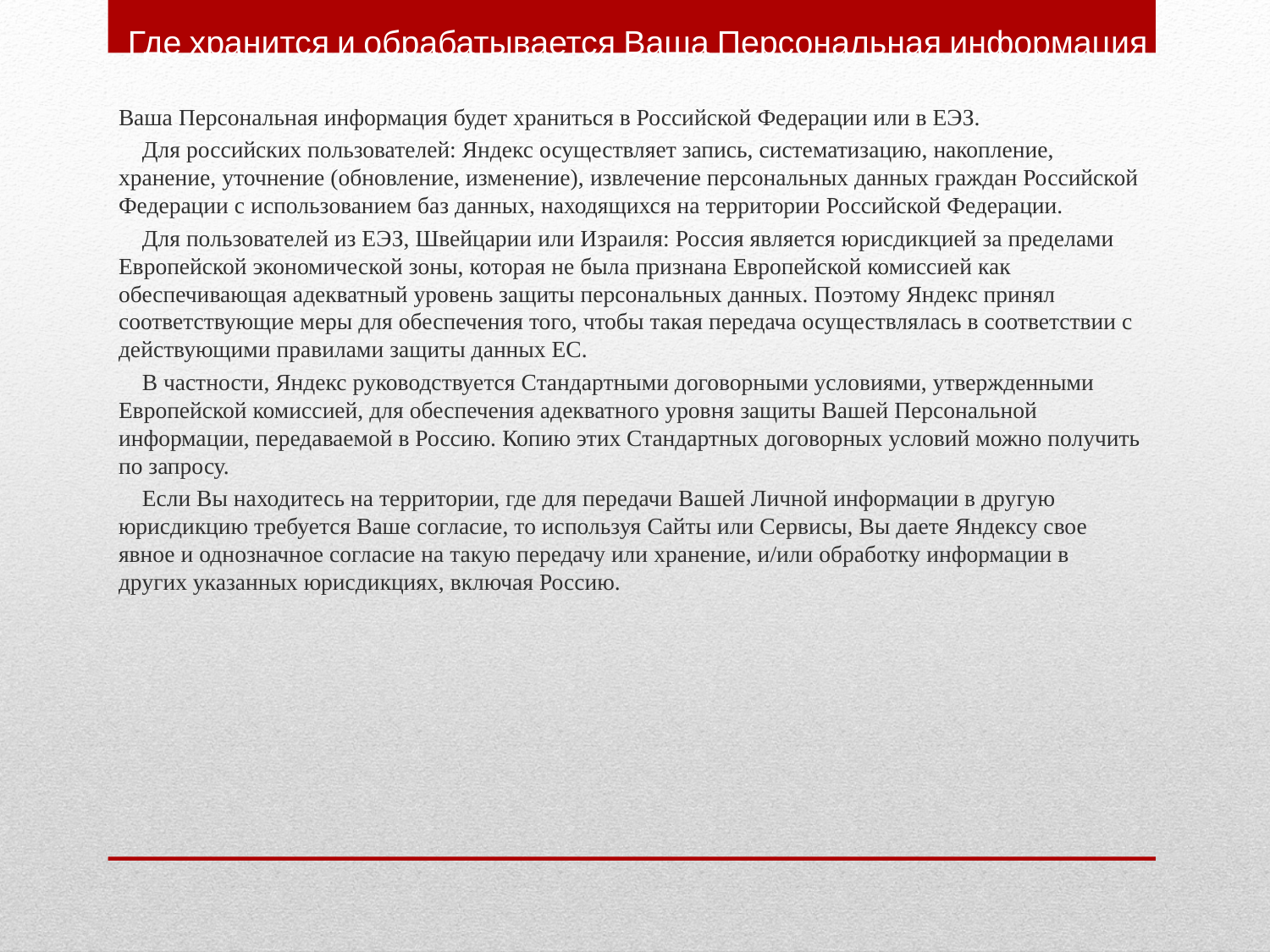

# Где хранится и обрабатывается Ваша Персональная информация
Ваша Персональная информация будет храниться в Российской Федерации или в ЕЭЗ.
    Для российских пользователей: Яндекс осуществляет запись, систематизацию, накопление, хранение, уточнение (обновление, изменение), извлечение персональных данных граждан Российской Федерации с использованием баз данных, находящихся на территории Российской Федерации.
    Для пользователей из ЕЭЗ, Швейцарии или Израиля: Россия является юрисдикцией за пределами Европейской экономической зоны, которая не была признана Европейской комиссией как обеспечивающая адекватный уровень защиты персональных данных. Поэтому Яндекс принял соответствующие меры для обеспечения того, чтобы такая передача осуществлялась в соответствии с действующими правилами защиты данных ЕС.
    В частности, Яндекс руководствуется Стандартными договорными условиями, утвержденными Европейской комиссией, для обеспечения адекватного уровня защиты Вашей Персональной информации, передаваемой в Россию. Копию этих Стандартных договорных условий можно получить по запросу.
    Если Вы находитесь на территории, где для передачи Вашей Личной информации в другую юрисдикцию требуется Ваше согласие, то используя Сайты или Сервисы, Вы даете Яндексу свое явное и однозначное согласие на такую передачу или хранение, и/или обработку информации в других указанных юрисдикциях, включая Россию.